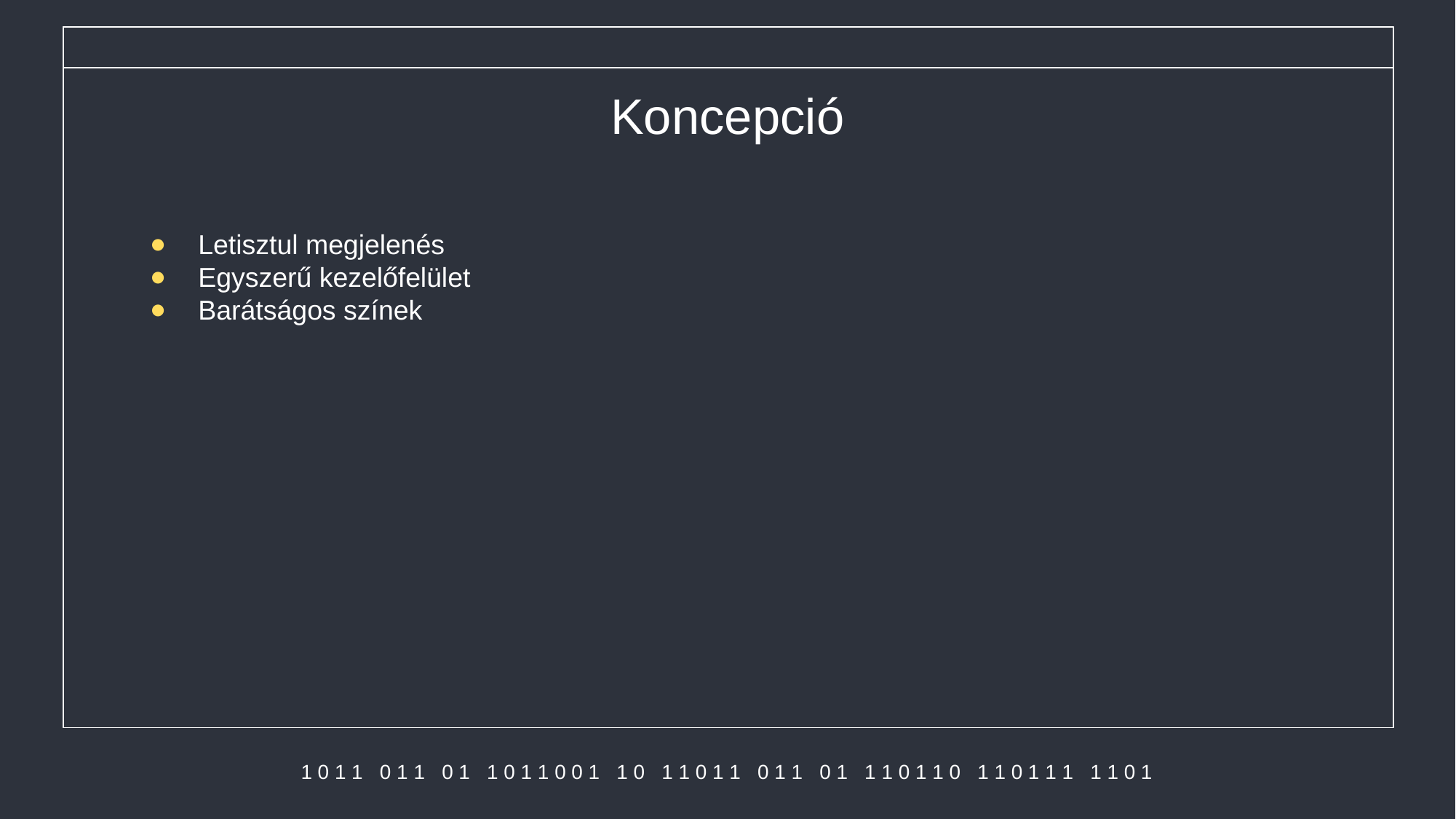

# Koncepció
Letisztul megjelenés
Egyszerű kezelőfelület
Barátságos színek